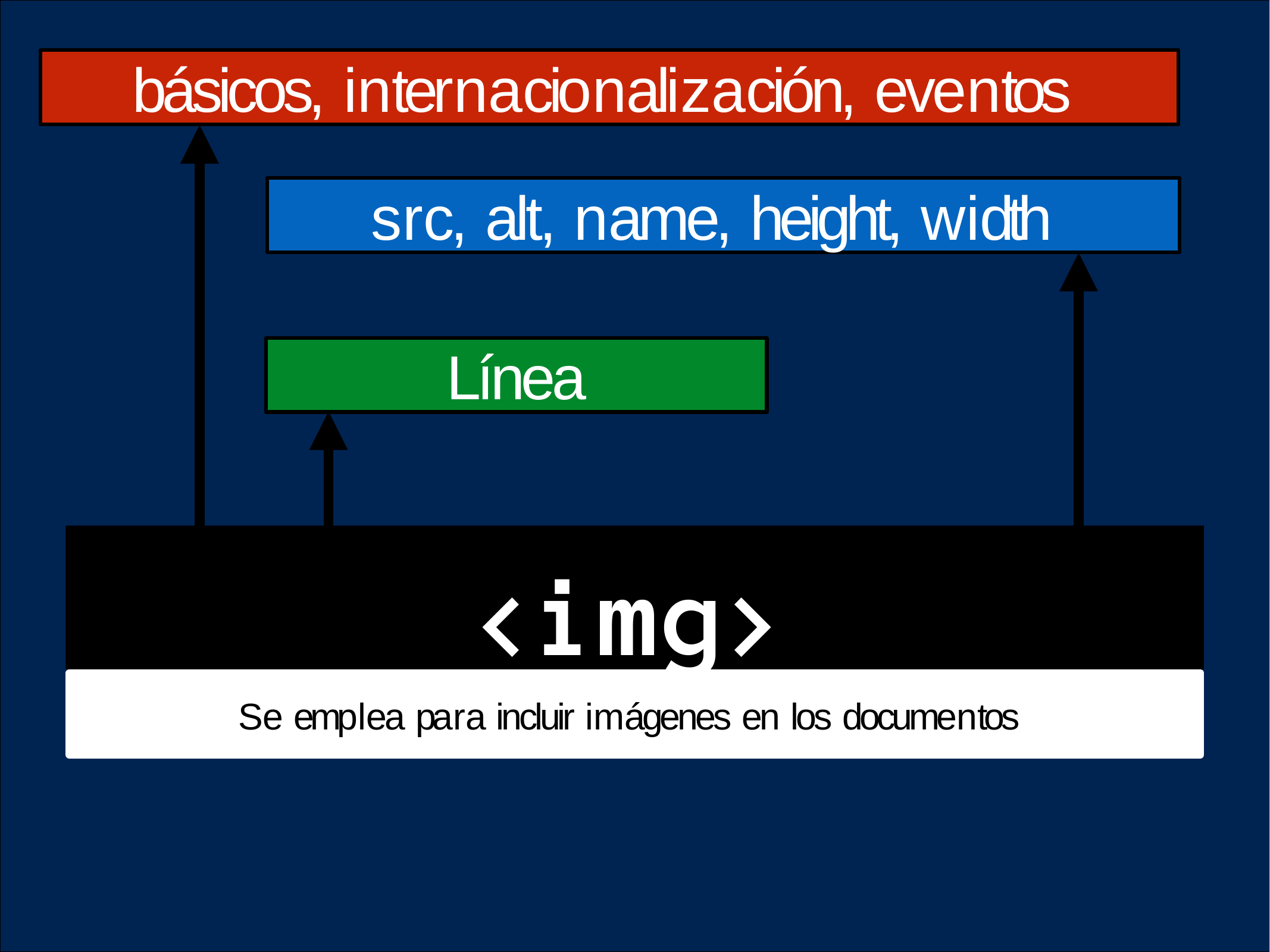

básicos, internacionalización, eventos

src, alt, name, height, width

Línea

<img>

Se emplea para incluir imágenes en los documentos